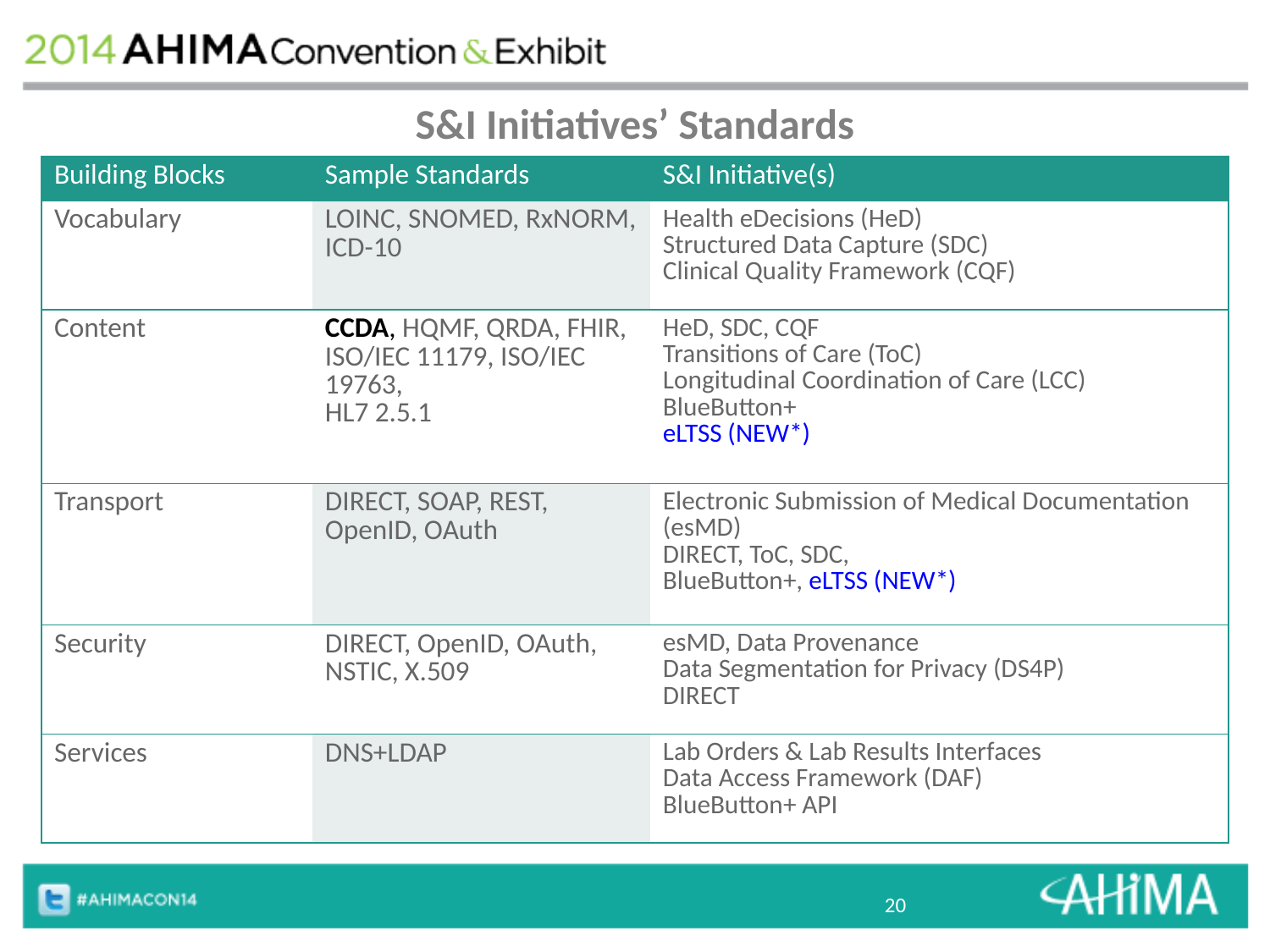

# S&I Initiatives’ Standards
| Building Blocks | Sample Standards | S&I Initiative(s) |
| --- | --- | --- |
| Vocabulary | LOINC, SNOMED, RxNORM, ICD-10 | Health eDecisions (HeD) Structured Data Capture (SDC) Clinical Quality Framework (CQF) |
| Content | CCDA, HQMF, QRDA, FHIR, ISO/IEC 11179, ISO/IEC 19763, HL7 2.5.1 | HeD, SDC, CQF Transitions of Care (ToC) Longitudinal Coordination of Care (LCC) BlueButton+ eLTSS (NEW\*) |
| Transport | DIRECT, SOAP, REST, OpenID, OAuth | Electronic Submission of Medical Documentation (esMD) DIRECT, ToC, SDC, BlueButton+, eLTSS (NEW\*) |
| Security | DIRECT, OpenID, OAuth, NSTIC, X.509 | esMD, Data Provenance Data Segmentation for Privacy (DS4P) DIRECT |
| Services | DNS+LDAP | Lab Orders & Lab Results Interfaces Data Access Framework (DAF) BlueButton+ API |
20